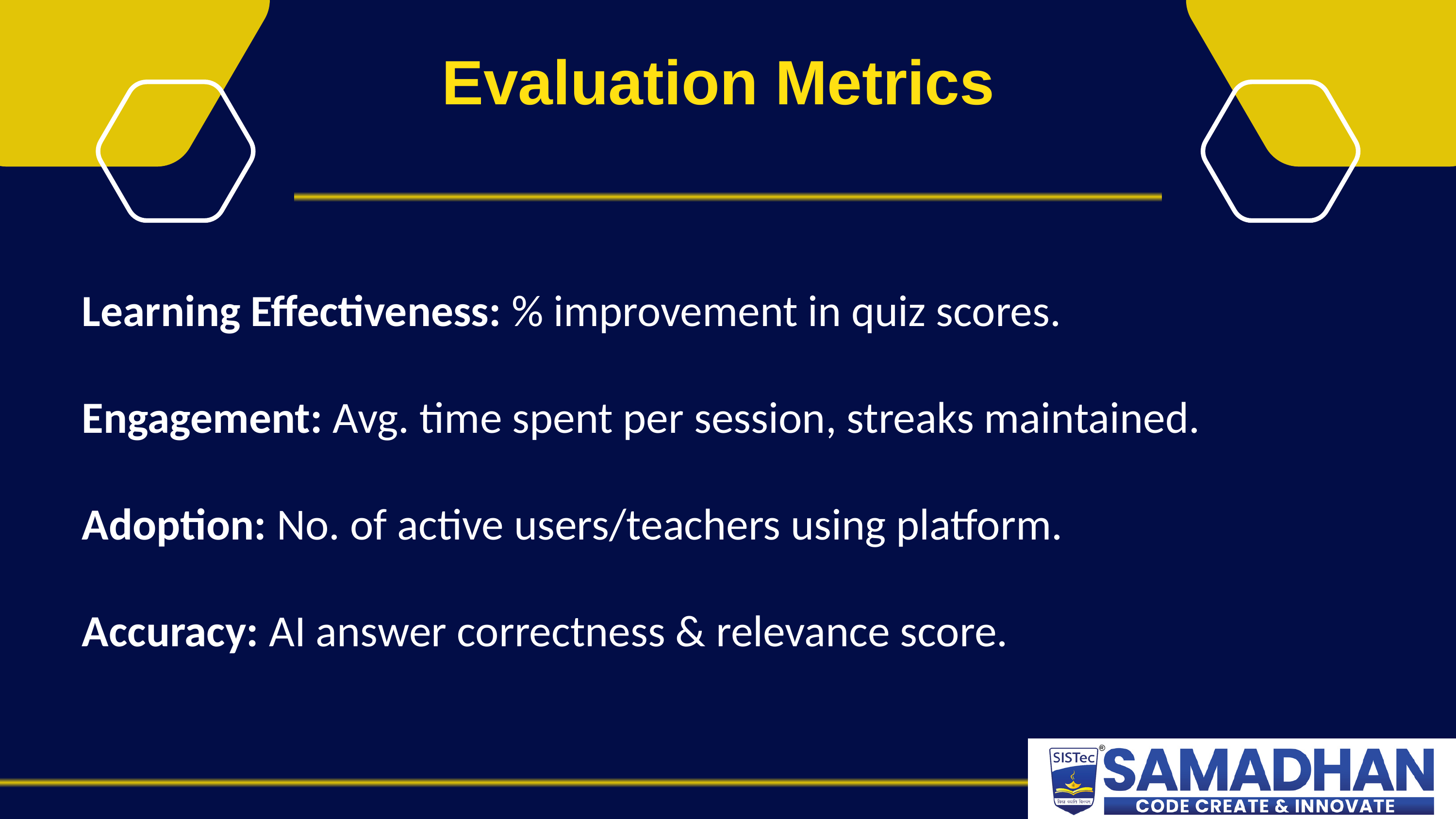

Evaluation Metrics

Learning Effectiveness: % improvement in quiz scores.

Engagement: Avg. time spent per session, streaks maintained.

Adoption: No. of active users/teachers using platform.

Accuracy: AI answer correctness & relevance score.